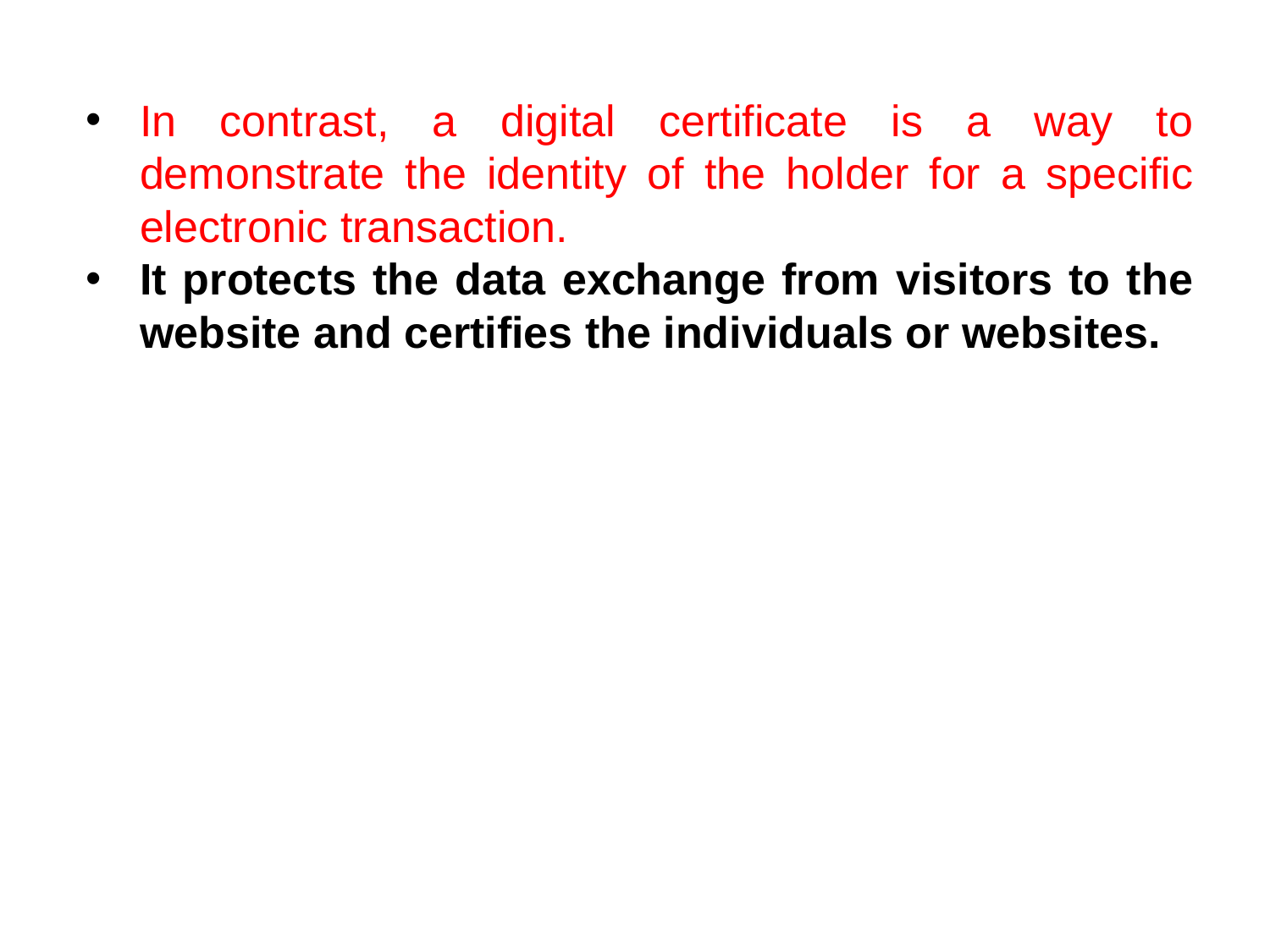

In contrast, a digital certificate is a way to demonstrate the identity of the holder for a specific electronic transaction.
It protects the data exchange from visitors to the website and certifies the individuals or websites.